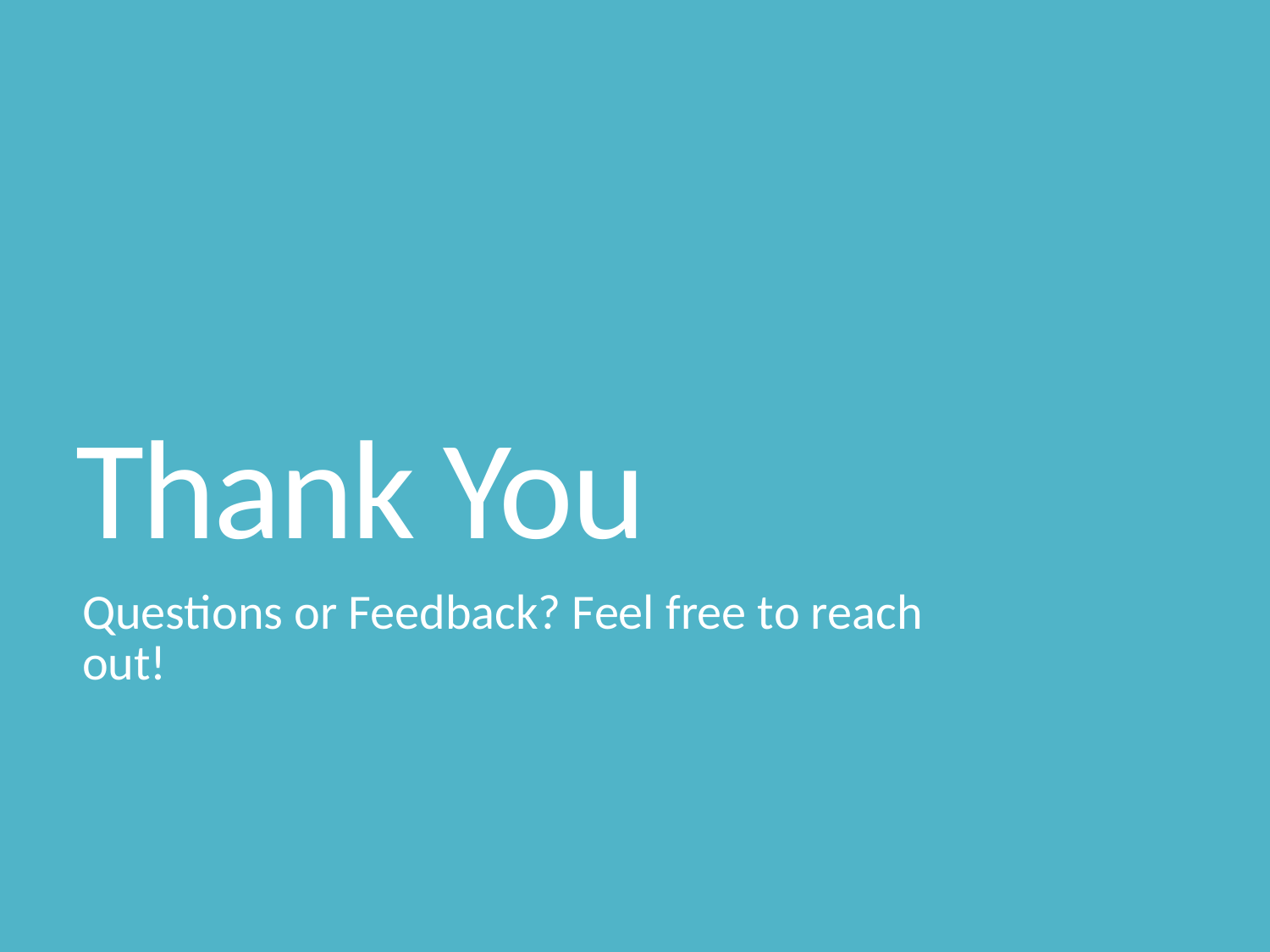

# Thank You
Questions or Feedback? Feel free to reach out!